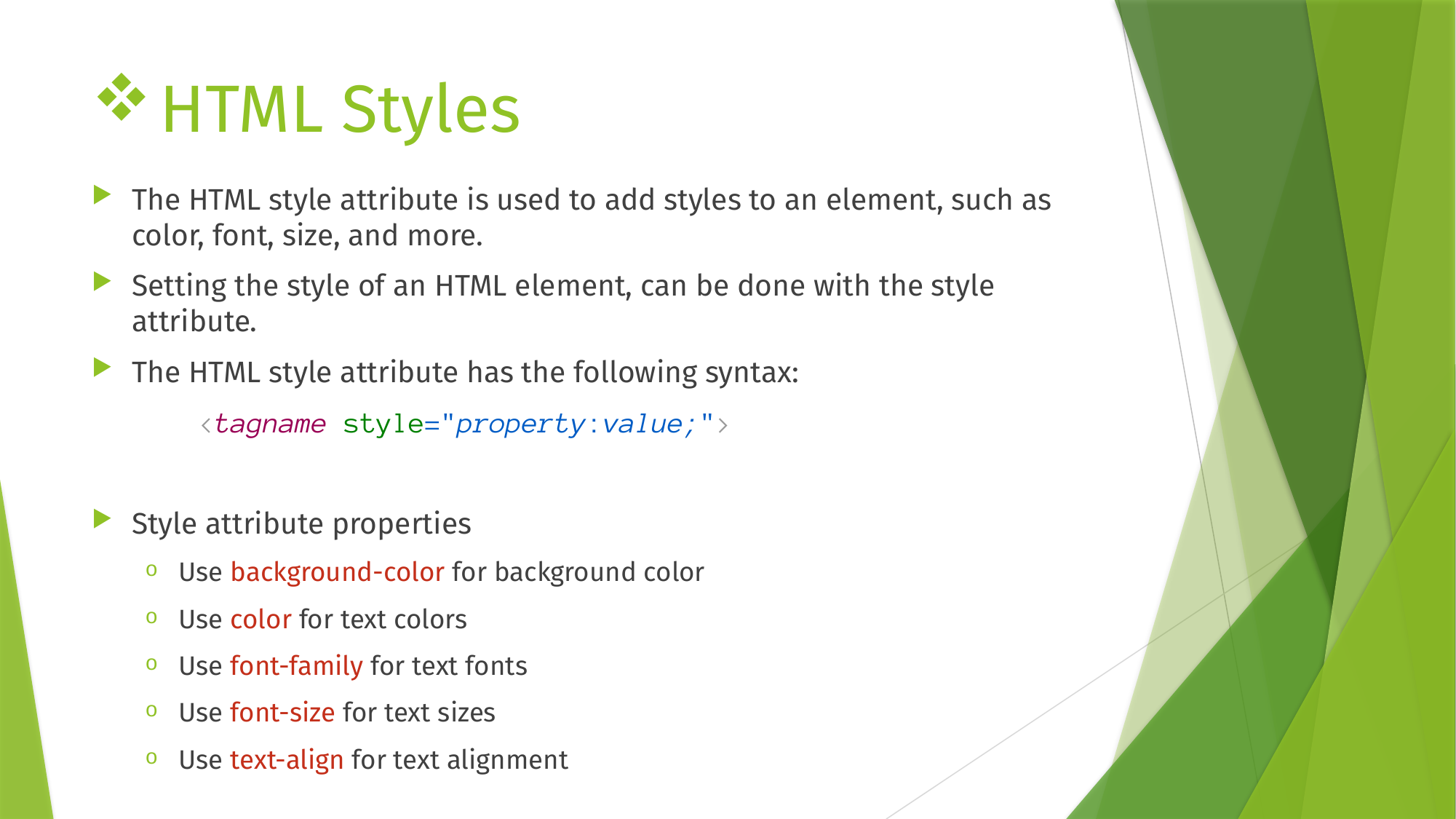

# HTML Styles
The HTML style attribute is used to add styles to an element, such as color, font, size, and more.
Setting the style of an HTML element, can be done with the style attribute.
The HTML style attribute has the following syntax:
	<tagname style="property:value;">

Style attribute properties
Use background-color for background color
Use color for text colors
Use font-family for text fonts
Use font-size for text sizes
Use text-align for text alignment